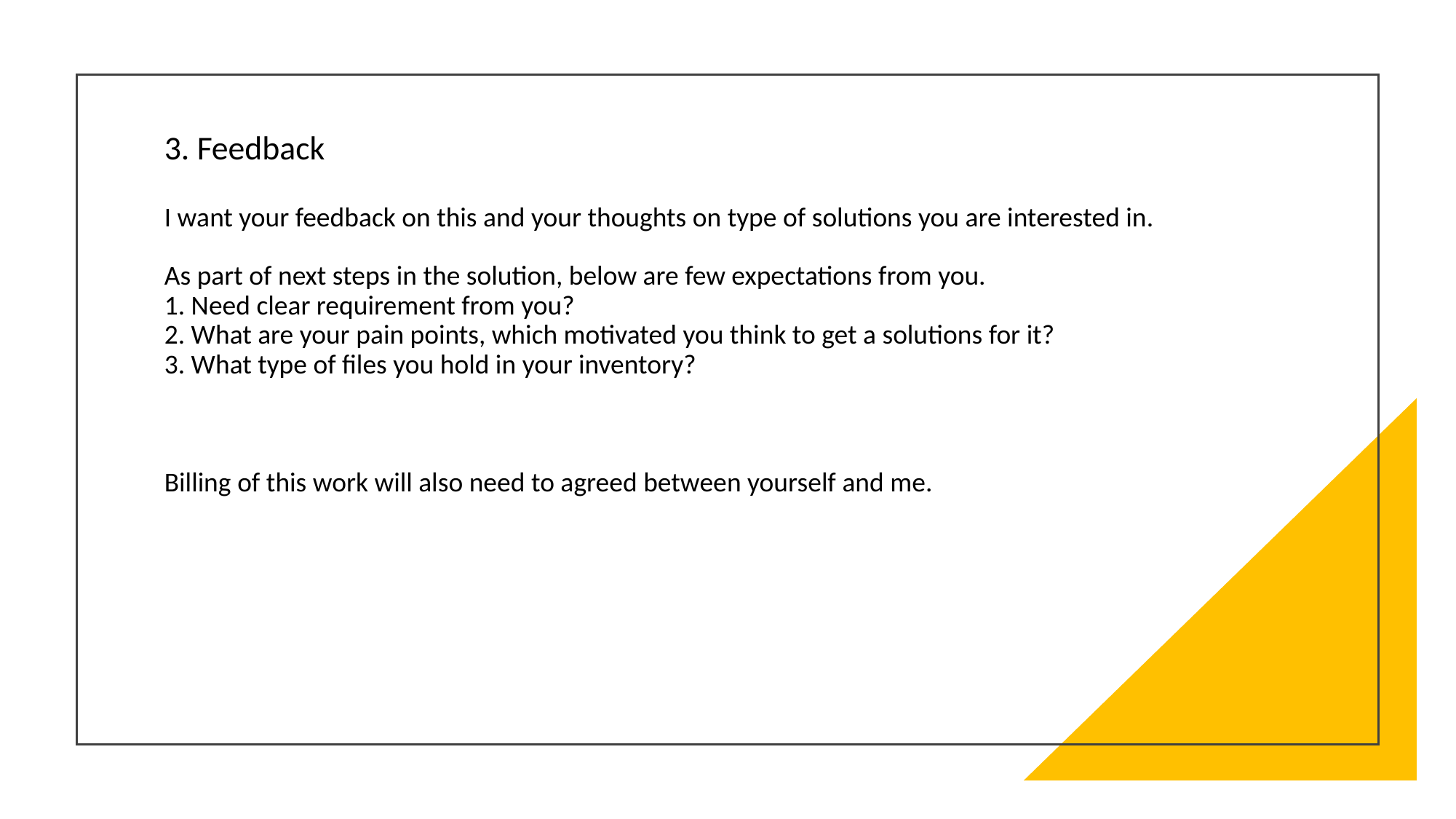

# 3. Feedback I want your feedback on this and your thoughts on type of solutions you are interested in. As part of next steps in the solution, below are few expectations from you. 1. Need clear requirement from you? 2. What are your pain points, which motivated you think to get a solutions for it? 3. What type of files you hold in your inventory? Billing of this work will also need to agreed between yourself and me.